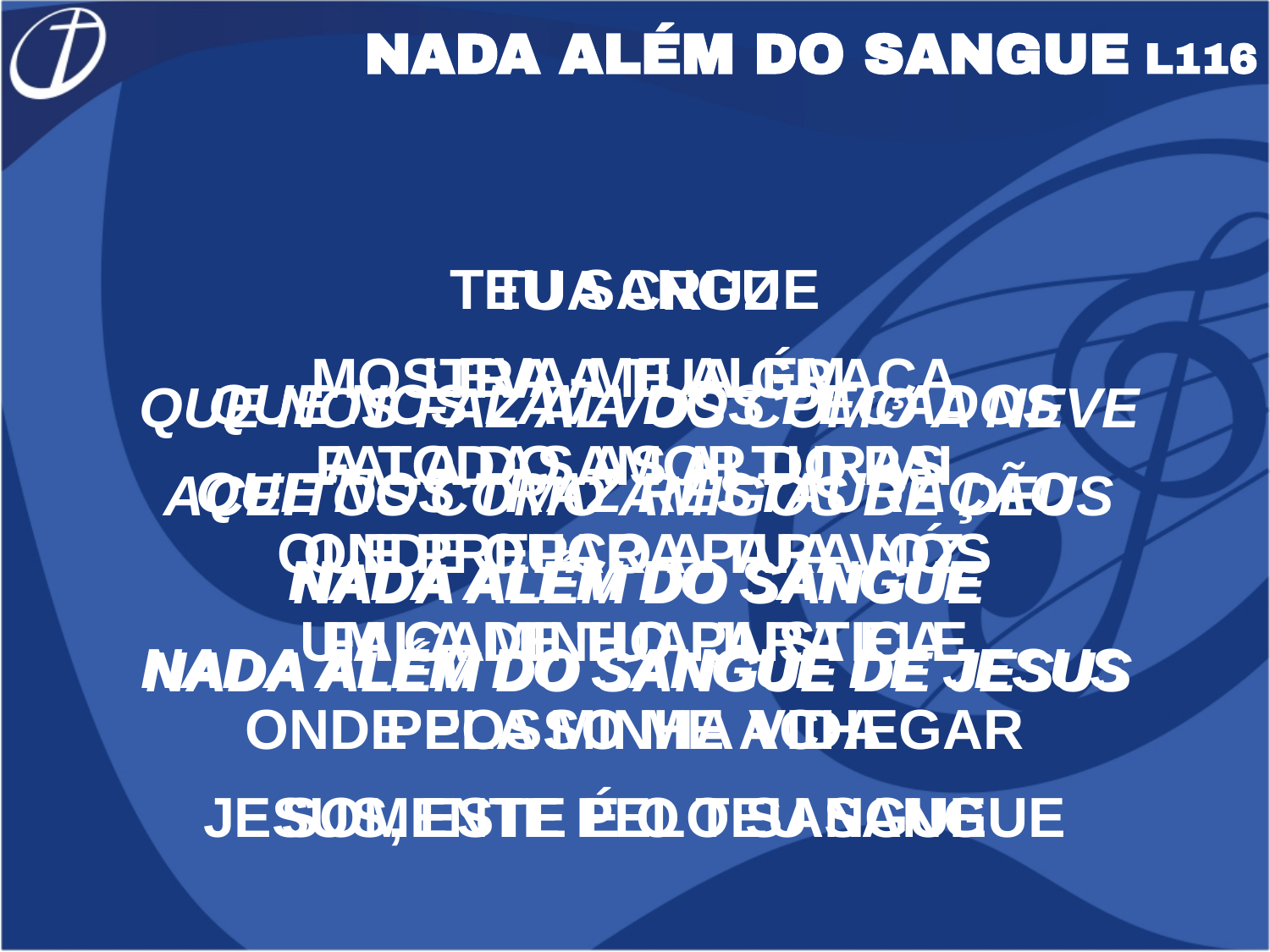

NADA ALÉM DO SANGUE L116
TEU SANGUE
LEVA-ME ALÉM
A TODAS AS ALTURAS
ONDE OUÇO A TUA VOZ
FALA DE TUA JUSTIÇA
PELA MINHA VIDA
JESUS, ESTE É O TEU SANGUE
TUA CRUZ
MOSTRA A TUA GRAÇA
FALA DO AMOR DO PAI
QUE PREPARA PARA NÓS
UM CAMINHO PARA ELE
ONDE POSSO ME ACHEGAR
SOMENTE PELO SANGUE
QUE NOS LAVA DOS PECADOS
QUE NOS TRAZ RESTAURAÇÃO
NADA ALÉM DO SANGUE
NADA ALÉM DO SANGUE DE JESUS
QUE NOS FAZ ALVOS COMO A NEVE
ACEITOS COMO AMIGOS DE DEUS
NADA ALÉM DO SANGUE
NADA ALÉM DO SANGUE DE JESUS